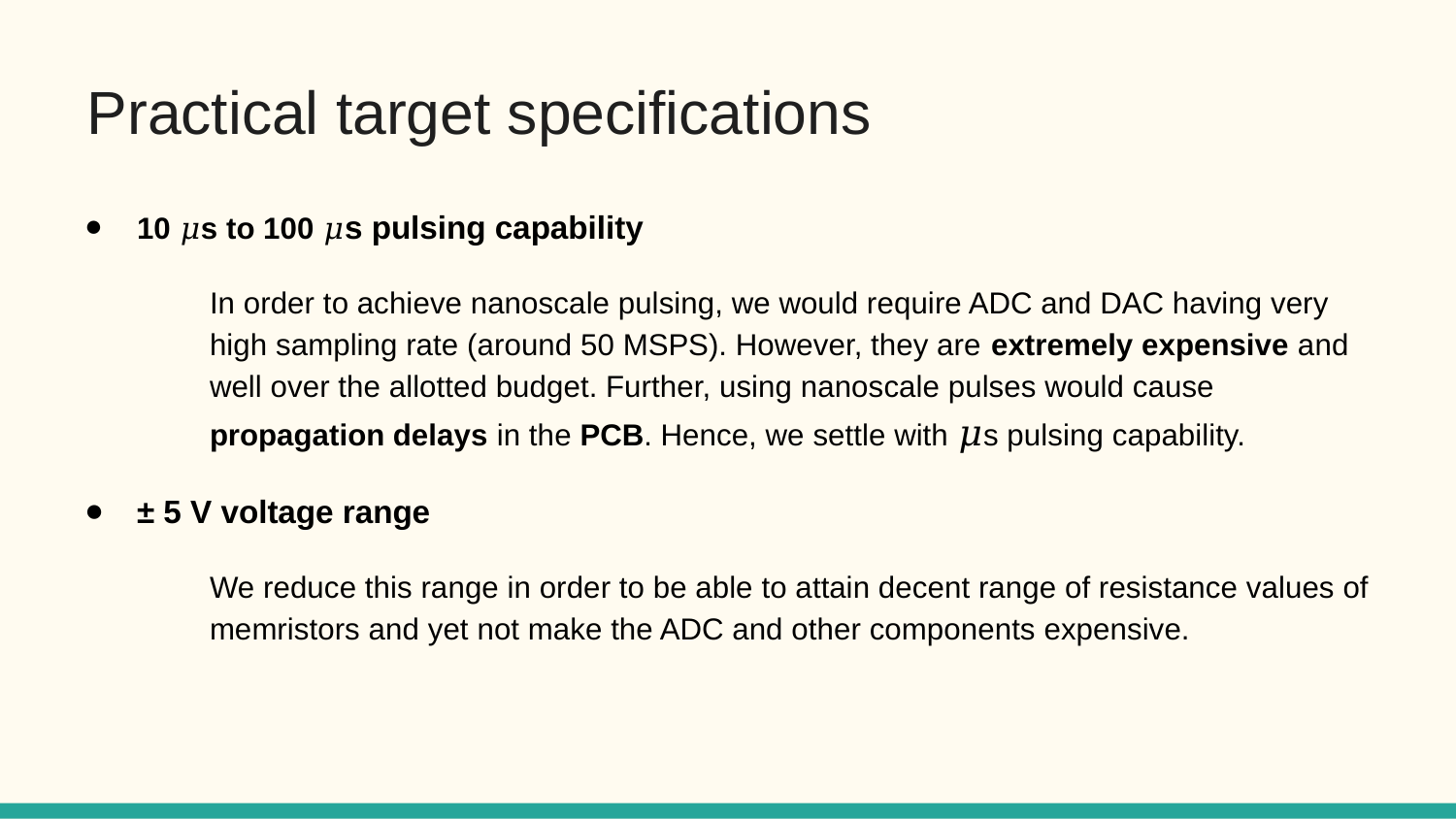

# Practical target specifications
10 𝜇s to 100 𝜇s pulsing capability
In order to achieve nanoscale pulsing, we would require ADC and DAC having very high sampling rate (around 50 MSPS). However, they are extremely expensive and well over the allotted budget. Further, using nanoscale pulses would cause propagation delays in the PCB. Hence, we settle with 𝜇s pulsing capability.
± 5 V voltage range
We reduce this range in order to be able to attain decent range of resistance values of memristors and yet not make the ADC and other components expensive.